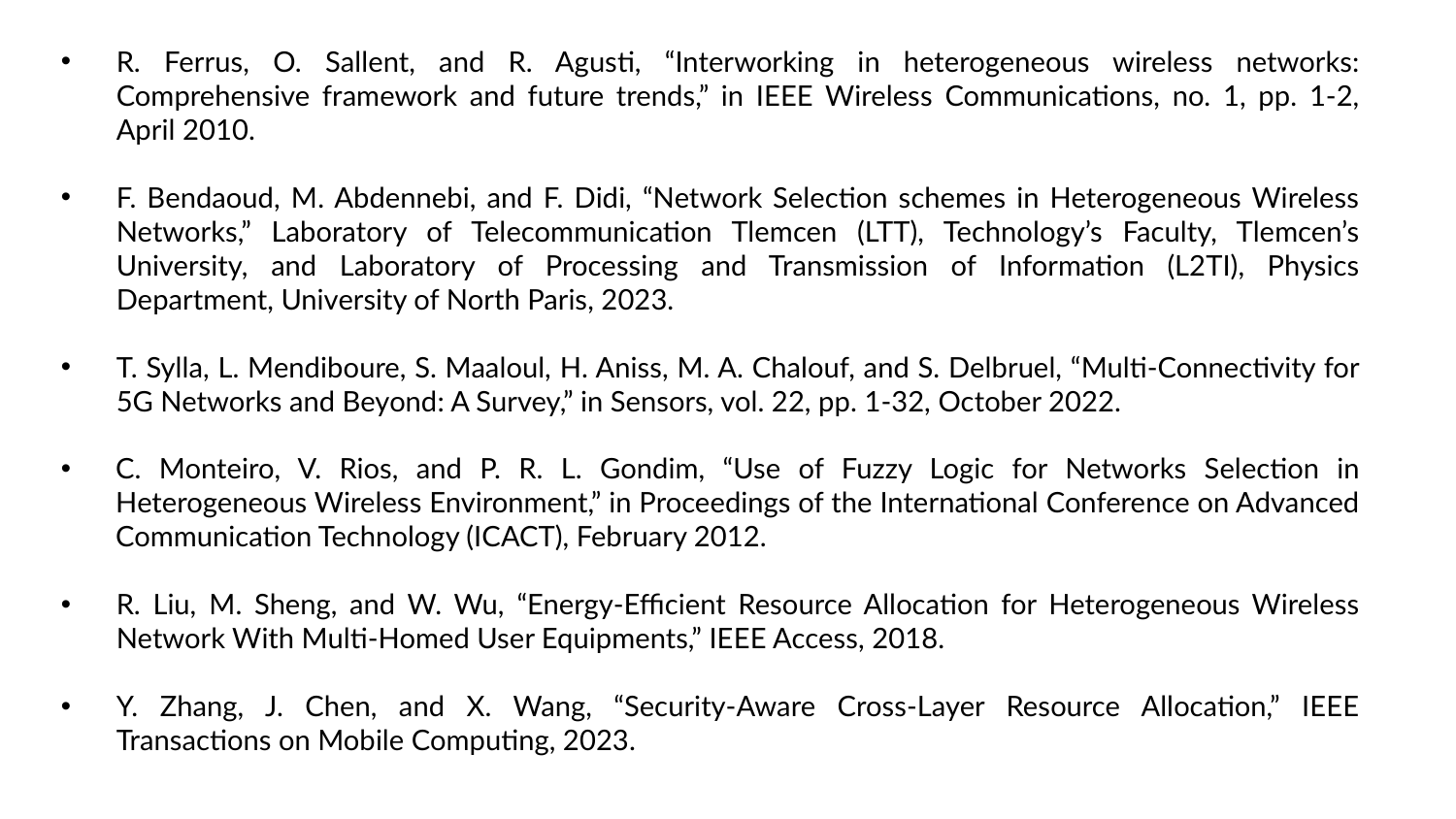

R. Ferrus, O. Sallent, and R. Agusti, “Interworking in heterogeneous wireless networks: Comprehensive framework and future trends,” in IEEE Wireless Communications, no. 1, pp. 1-2, April 2010.

F. Bendaoud, M. Abdennebi, and F. Didi, “Network Selection schemes in Heterogeneous Wireless Networks,” Laboratory of Telecommunication Tlemcen (LTT), Technology’s Faculty, Tlemcen’s University, and Laboratory of Processing and Transmission of Information (L2TI), Physics Department, University of North Paris, 2023.

T. Sylla, L. Mendiboure, S. Maaloul, H. Aniss, M. A. Chalouf, and S. Delbruel, “Multi-Connectivity for 5G Networks and Beyond: A Survey,” in Sensors, vol. 22, pp. 1-32, October 2022.

C. Monteiro, V. Rios, and P. R. L. Gondim, “Use of Fuzzy Logic for Networks Selection in Heterogeneous Wireless Environment,” in Proceedings of the International Conference on Advanced Communication Technology (ICACT), February 2012.

R. Liu, M. Sheng, and W. Wu, “Energy-Efficient Resource Allocation for Heterogeneous Wireless Network With Multi-Homed User Equipments,” IEEE Access, 2018.

Y. Zhang, J. Chen, and X. Wang, “Security-Aware Cross-Layer Resource Allocation,” IEEE Transactions on Mobile Computing, 2023.